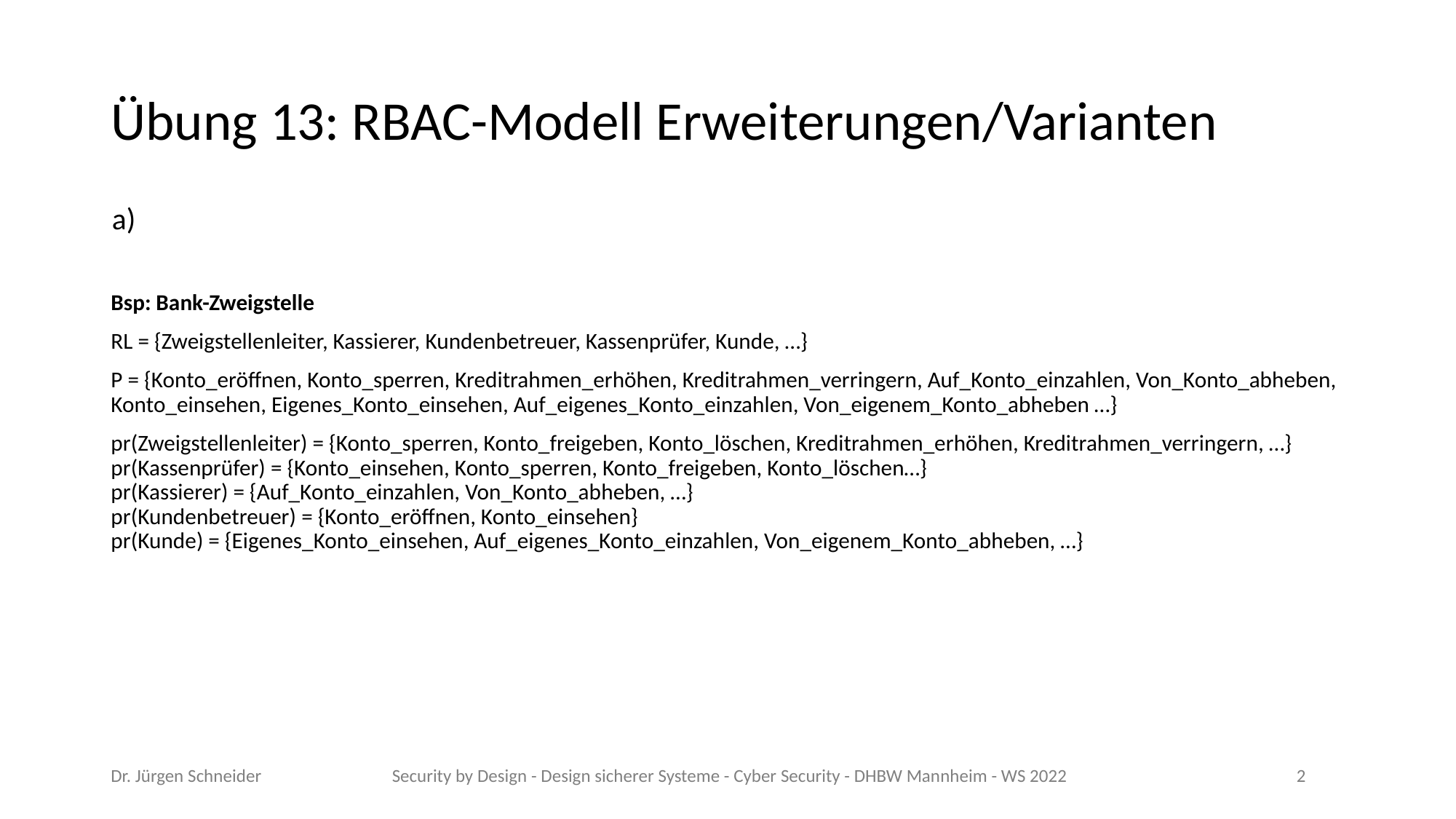

# Übung 13: RBAC-Modell Erweiterungen/Varianten

Bsp: Bank-Zweigstelle
RL = {Zweigstellenleiter, Kassierer, Kundenbetreuer, Kassenprüfer, Kunde, …}
P = {Konto_eröffnen, Konto_sperren, Kreditrahmen_erhöhen, Kreditrahmen_verringern, Auf_Konto_einzahlen, Von_Konto_abheben, Konto_einsehen, Eigenes_Konto_einsehen, Auf_eigenes_Konto_einzahlen, Von_eigenem_Konto_abheben …}
pr(Zweigstellenleiter) = {Konto_sperren, Konto_freigeben, Konto_löschen, Kreditrahmen_erhöhen, Kreditrahmen_verringern, …}
pr(Kassenprüfer) = {Konto_einsehen, Konto_sperren, Konto_freigeben, Konto_löschen…}
pr(Kassierer) = {Auf_Konto_einzahlen, Von_Konto_abheben, …}
pr(Kundenbetreuer) = {Konto_eröffnen, Konto_einsehen}
pr(Kunde) = {Eigenes_Konto_einsehen, Auf_eigenes_Konto_einzahlen, Von_eigenem_Konto_abheben, …}

Dr. Jürgen Schneider
Security by Design - Design sicherer Systeme - Cyber Security - DHBW Mannheim - WS 2022
2